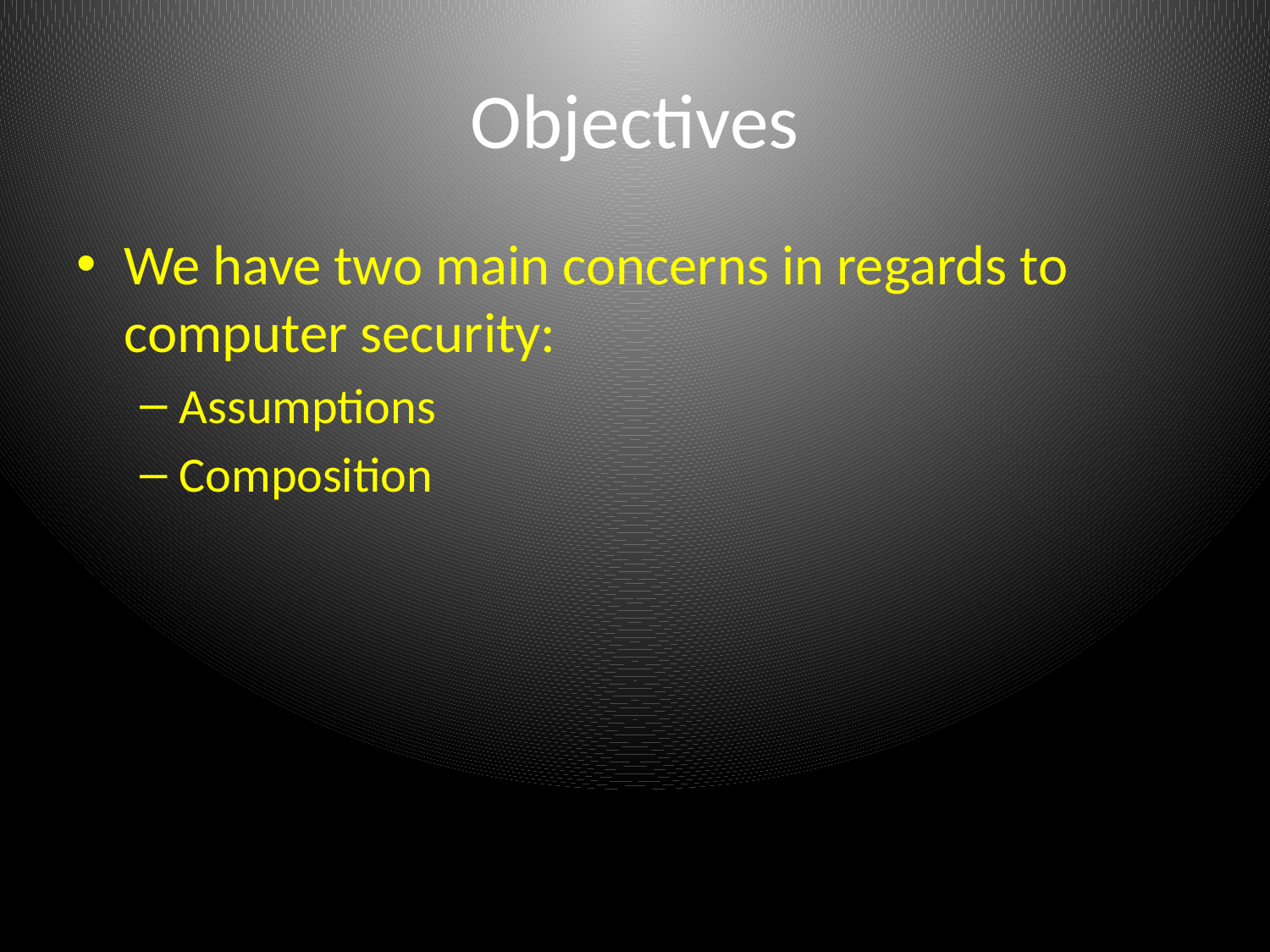

Objectives
We have two main concerns in regards to computer security:
Assumptions
Composition